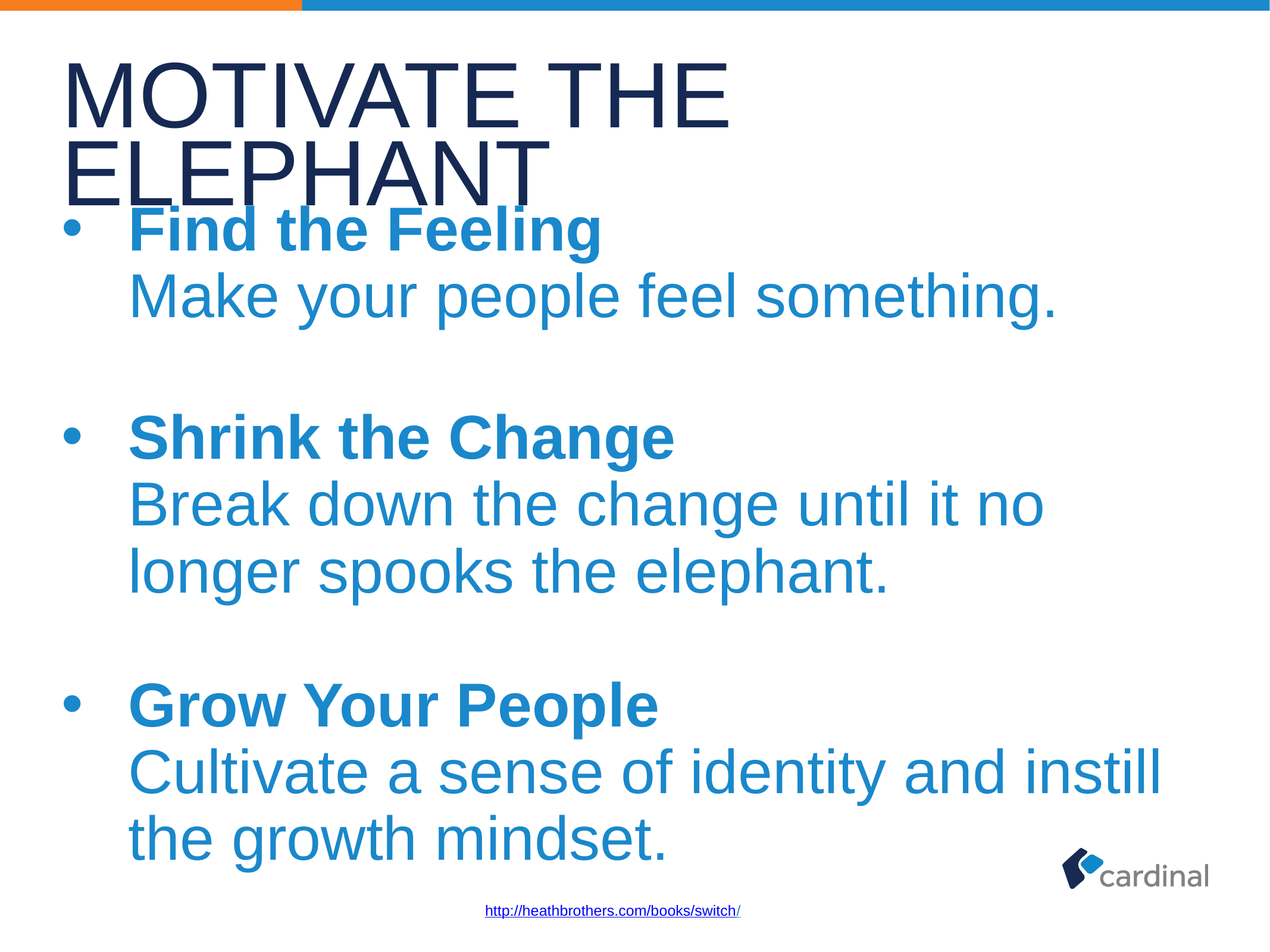

# Motivate the Elephant
Find the Feeling
Make your people feel something.
Shrink the Change
Break down the change until it no longer spooks the elephant.
Grow Your People
Cultivate a sense of identity and instill the growth mindset.
http://heathbrothers.com/books/switch/